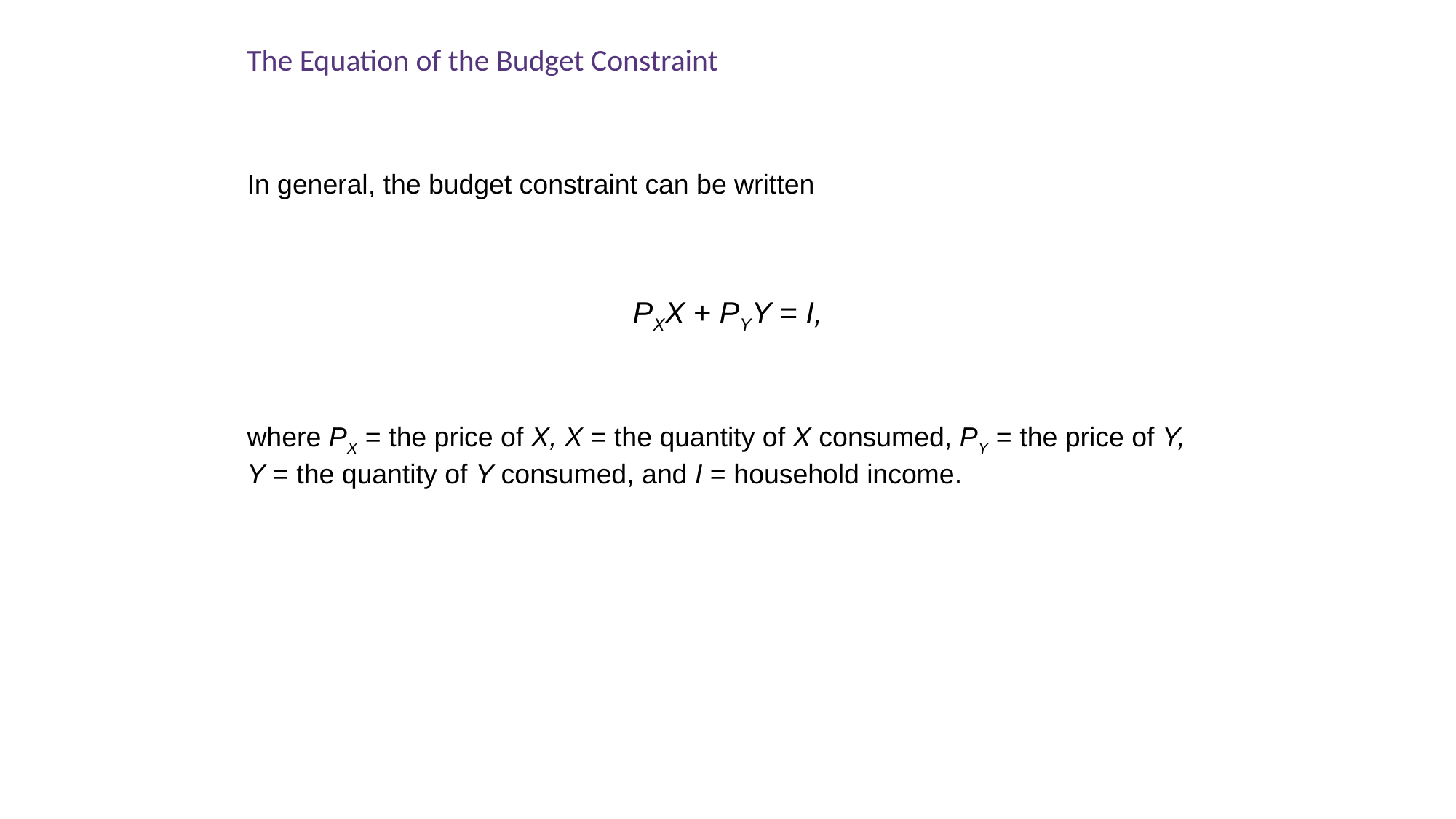

The Equation of the Budget Constraint
In general, the budget constraint can be written
PXX + PYY = I,
where PX = the price of X, X = the quantity of X consumed, PY = the price of Y, Y = the quantity of Y consumed, and I = household income.